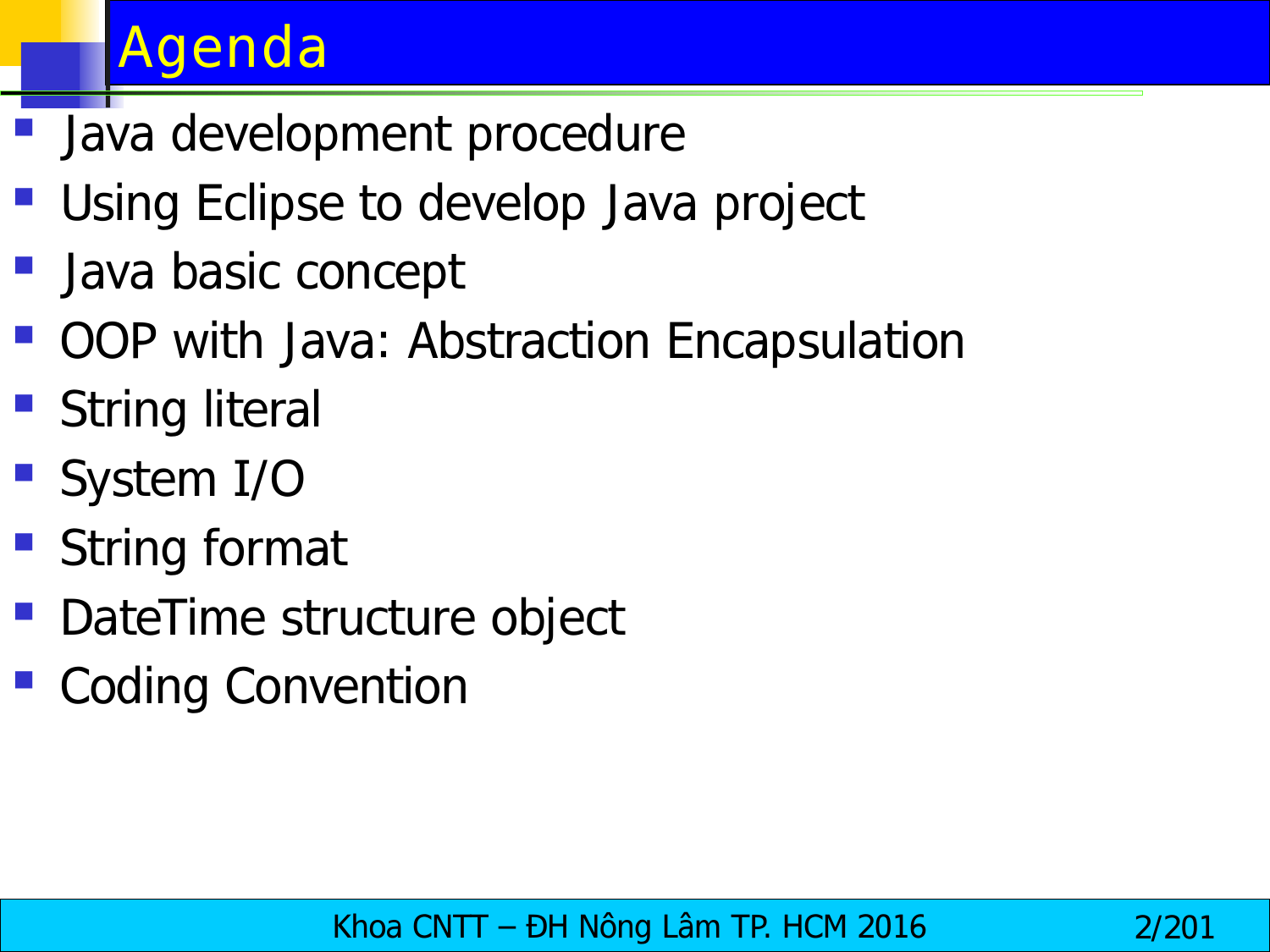

# Agenda
Java development procedure
Using Eclipse to develop Java project
Java basic concept
OOP with Java: Abstraction Encapsulation
String literal
System I/O
String format
DateTime structure object
Coding Convention